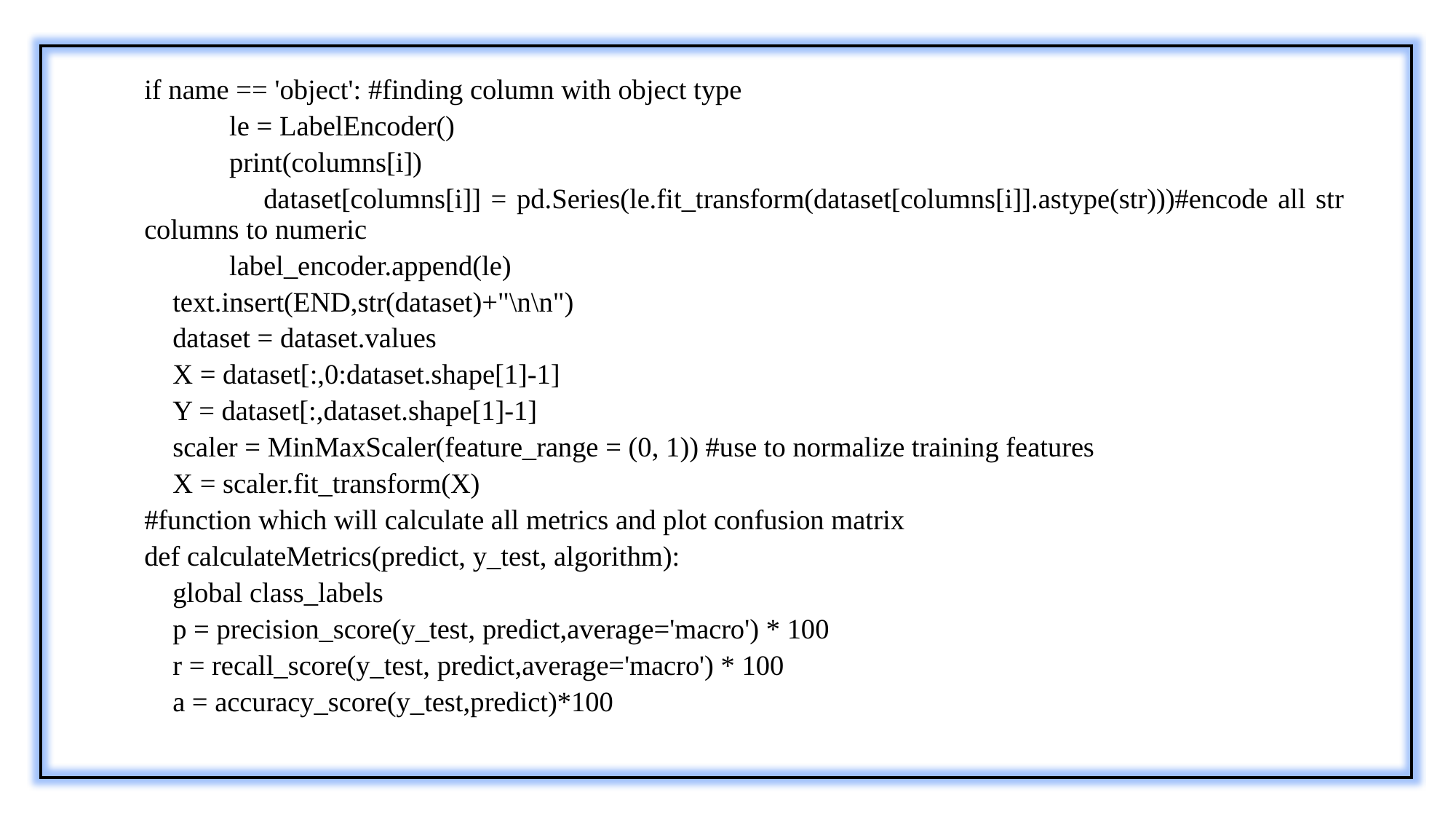

if name == 'object': #finding column with object type
            le = LabelEncoder()
            print(columns[i])
            dataset[columns[i]] = pd.Series(le.fit_transform(dataset[columns[i]].astype(str)))#encode all str columns to numeric
            label_encoder.append(le)
    text.insert(END,str(dataset)+"\n\n")
    dataset = dataset.values
    X = dataset[:,0:dataset.shape[1]-1]
    Y = dataset[:,dataset.shape[1]-1]
    scaler = MinMaxScaler(feature_range = (0, 1)) #use to normalize training features
    X = scaler.fit_transform(X)
#function which will calculate all metrics and plot confusion matrix
def calculateMetrics(predict, y_test, algorithm):
    global class_labels
    p = precision_score(y_test, predict,average='macro') * 100
    r = recall_score(y_test, predict,average='macro') * 100
    a = accuracy_score(y_test,predict)*100